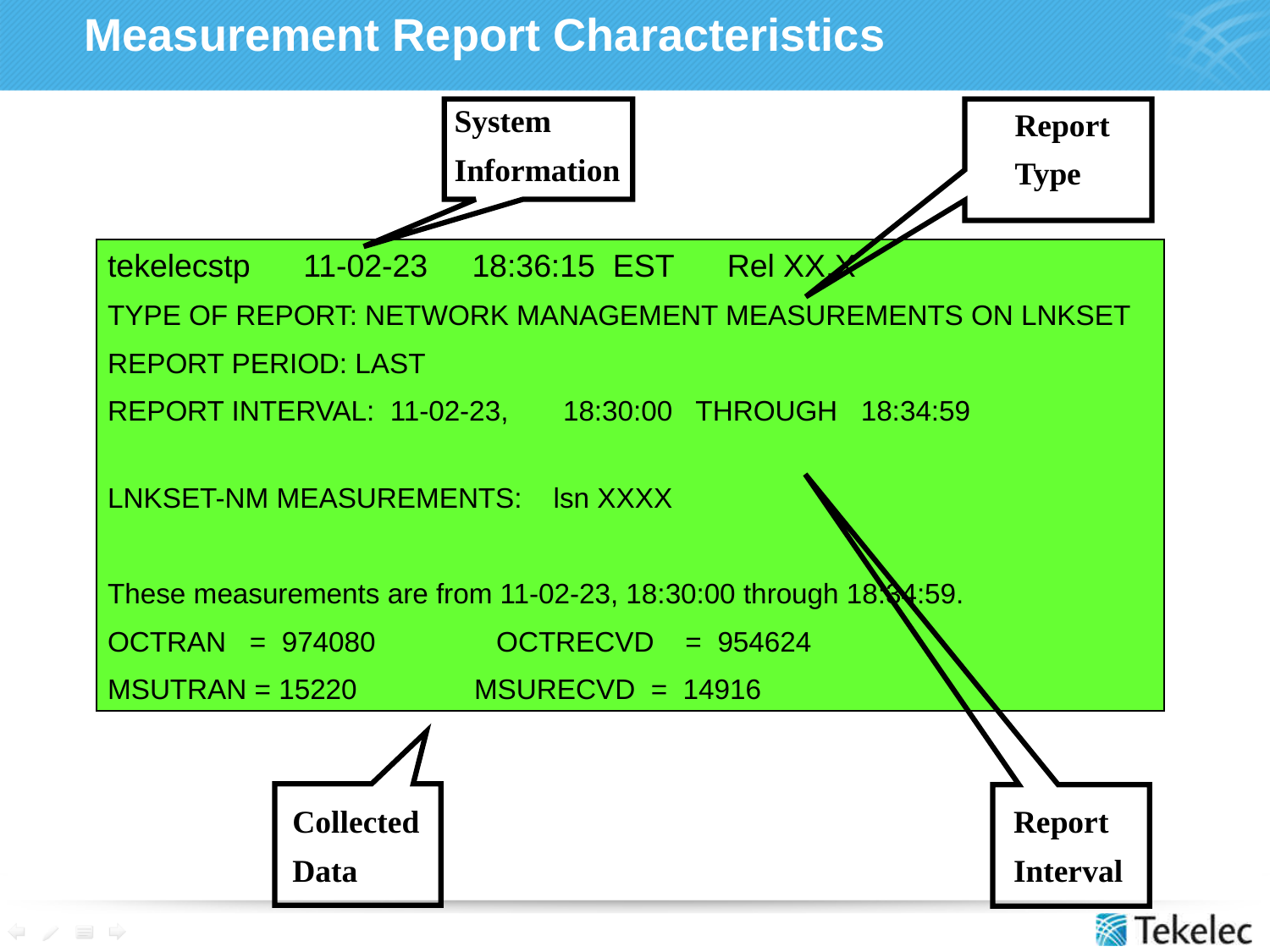

# Measurement Report Characteristics
System
Information

Report
Type
tekelecstp      11-02-23     18:36:15  EST      Rel XX.X
TYPE OF REPORT: NETWORK MANAGEMENT MEASUREMENTS ON LNKSET
REPORT PERIOD: LAST
REPORT INTERVAL:  11-02-23,       18:30:00   THROUGH   18:34:59

LNKSET-NM MEASUREMENTS:    lsn XXXX

These measurements are from 11-02-23, 18:30:00 through 18:34:59.
OCTRAN   =  974080	 OCTRECVD    =  954624
MSUTRAN = 15220               MSURECVD  =  14916

Collected
Data
Report
Interval